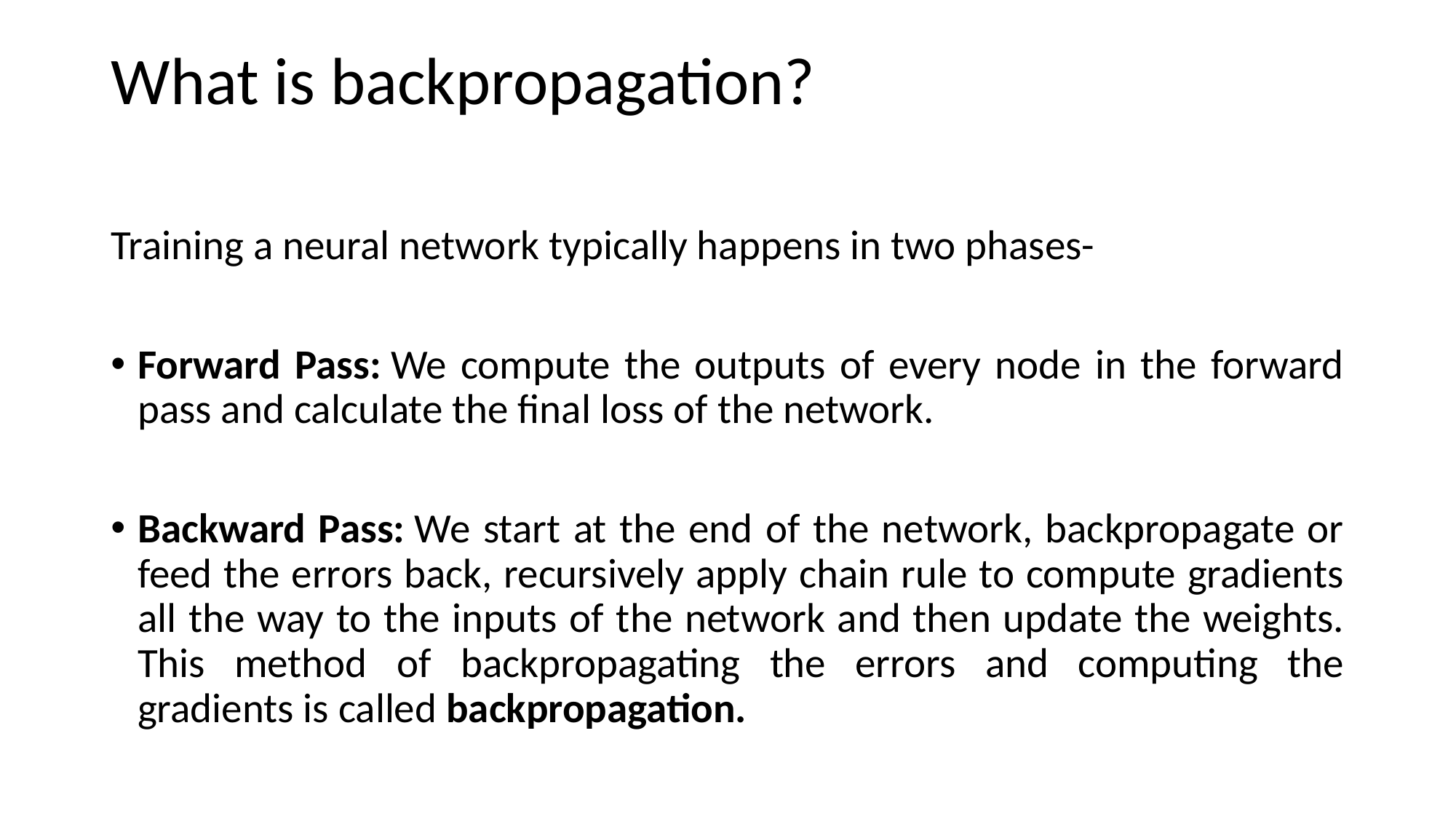

# What is backpropagation?
Training a neural network typically happens in two phases-

Forward Pass: We compute the outputs of every node in the forward pass and calculate the final loss of the network.

Backward Pass: We start at the end of the network, backpropagate or feed the errors back, recursively apply chain rule to compute gradients all the way to the inputs of the network and then update the weights. This method of backpropagating the errors and computing the gradients is called backpropagation.